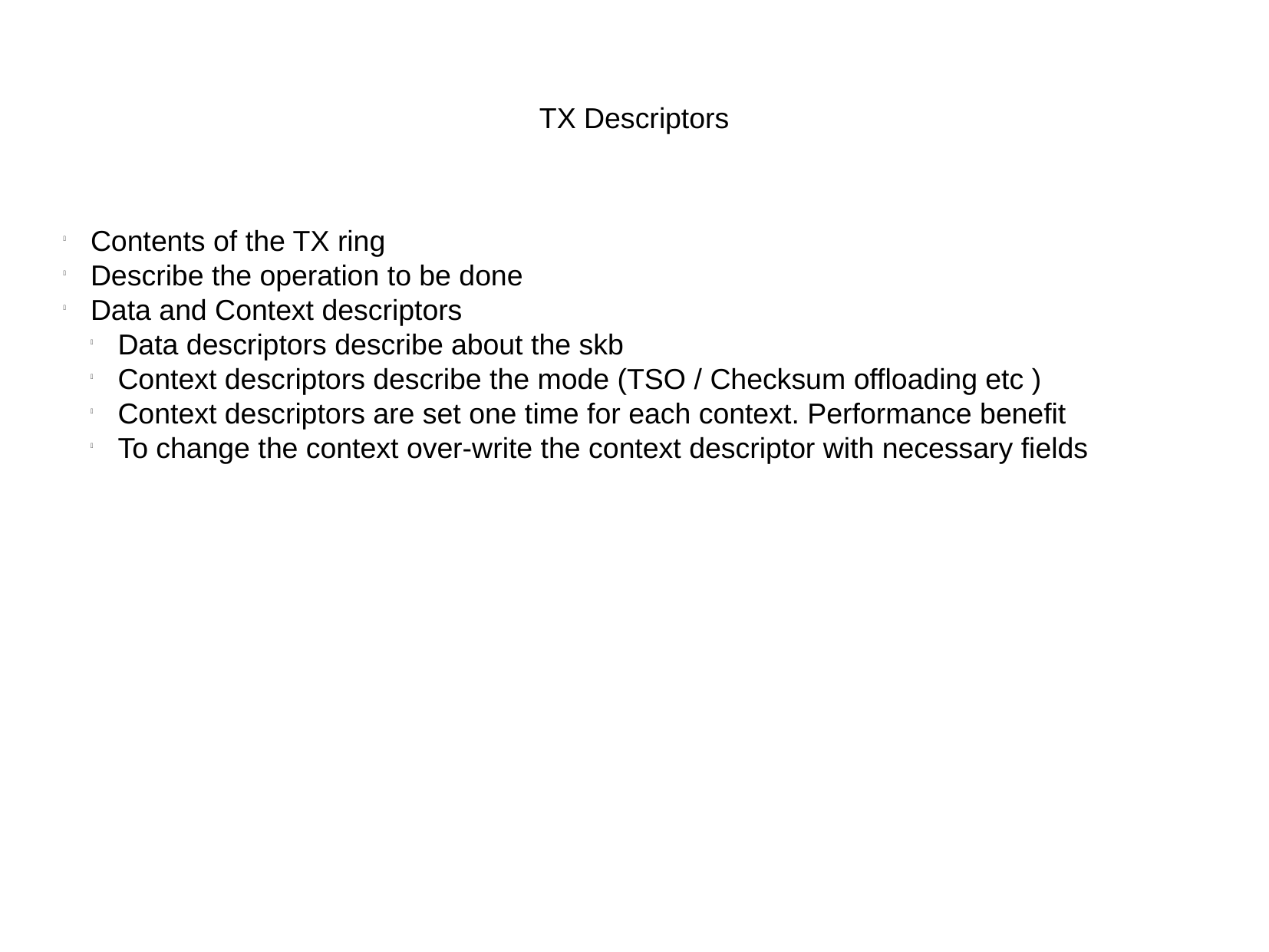

TX Descriptors
Contents of the TX ring
Describe the operation to be done
Data and Context descriptors
Data descriptors describe about the skb
Context descriptors describe the mode (TSO / Checksum offloading etc )
Context descriptors are set one time for each context. Performance benefit
To change the context over-write the context descriptor with necessary fields